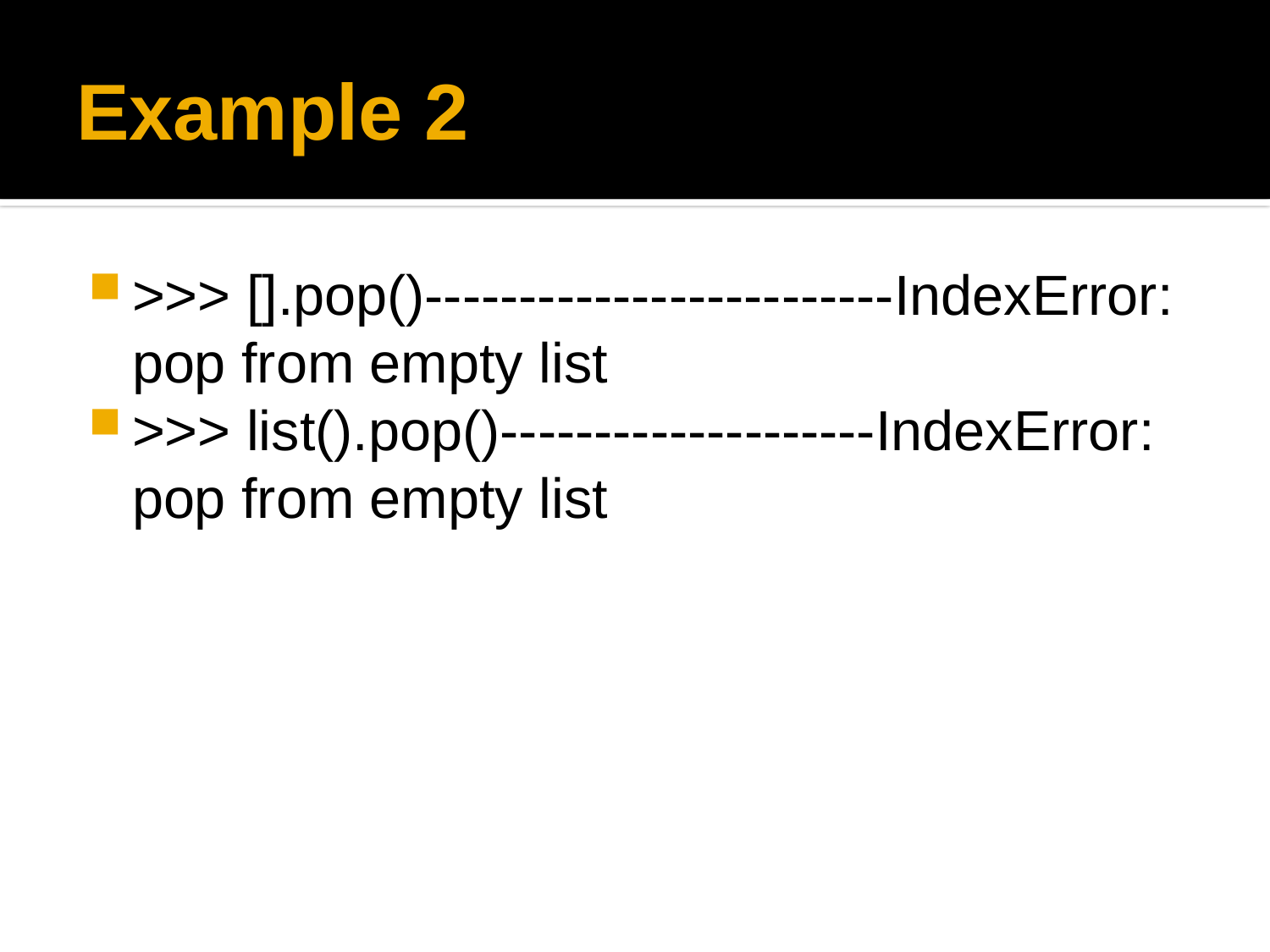

# Example 2
>>> [].pop()-------------------------IndexError: pop from empty list
>>> list().pop()--------------------IndexError: pop from empty list